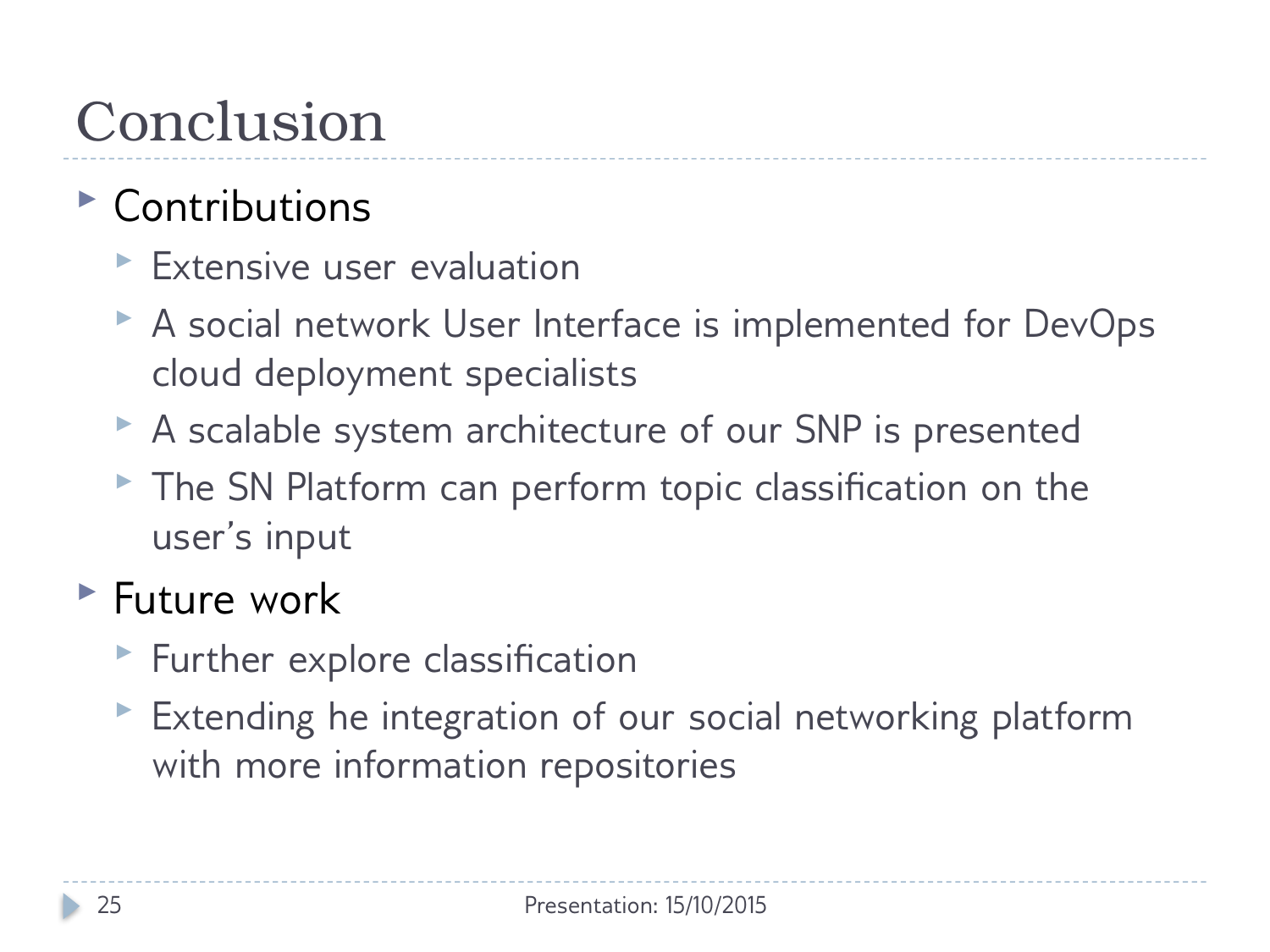

# Conclusion
Contributions
Extensive user evaluation
A social network User Interface is implemented for DevOps cloud deployment specialists
A scalable system architecture of our SNP is presented
The SN Platform can perform topic classification on the user’s input
Future work
Further explore classification
Extending he integration of our social networking platform with more information repositories
25
Presentation: 15/10/2015